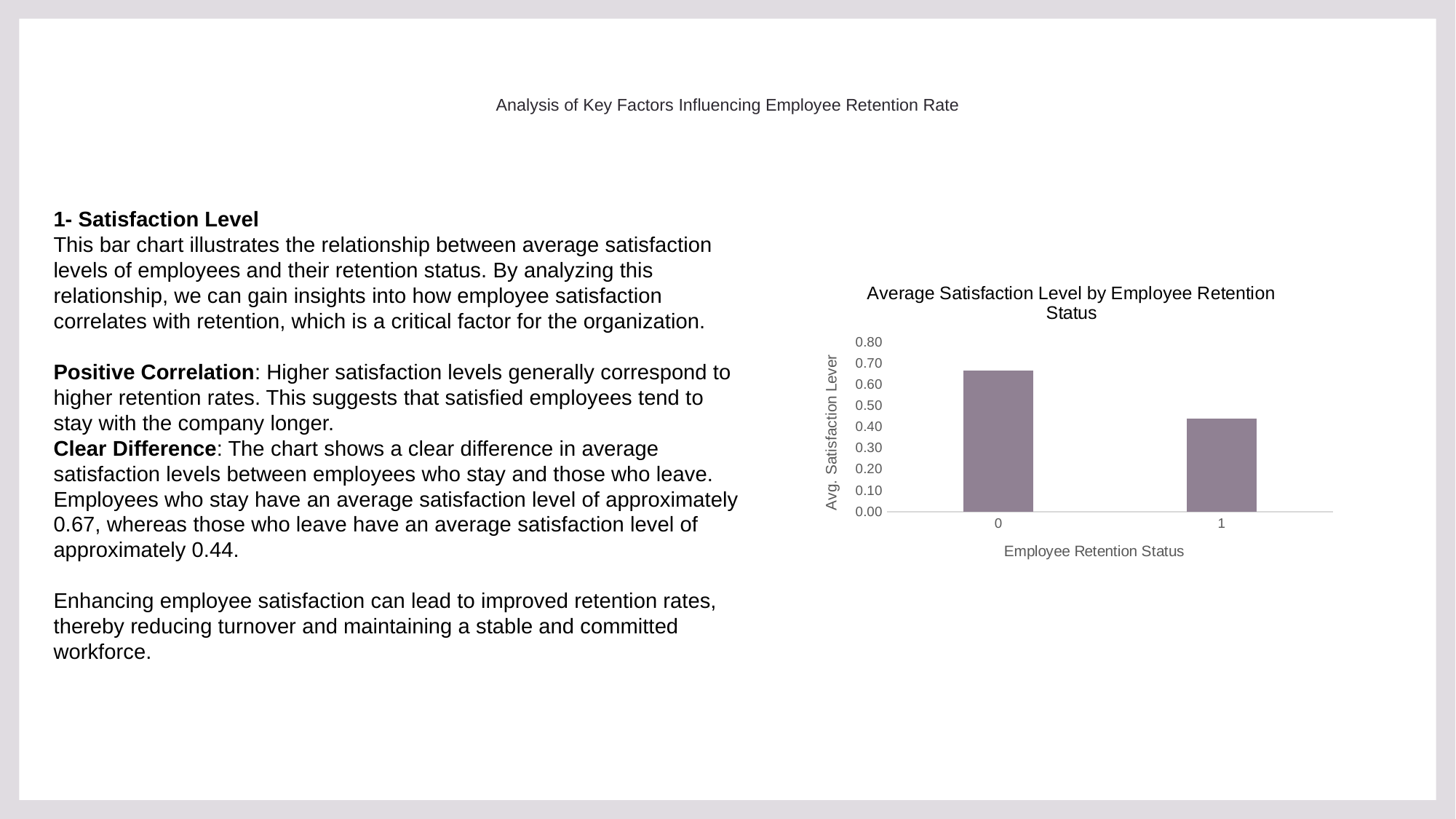

# Analysis of Key Factors Influencing Employee Retention Rate
1- Satisfaction Level
This bar chart illustrates the relationship between average satisfaction levels of employees and their retention status. By analyzing this relationship, we can gain insights into how employee satisfaction correlates with retention, which is a critical factor for the organization.

Positive Correlation: Higher satisfaction levels generally correspond to higher retention rates. This suggests that satisfied employees tend to stay with the company longer.
Clear Difference: The chart shows a clear difference in average satisfaction levels between employees who stay and those who leave. Employees who stay have an average satisfaction level of approximately 0.67, whereas those who leave have an average satisfaction level of approximately 0.44.

Enhancing employee satisfaction can lead to improved retention rates, thereby reducing turnover and maintaining a stable and committed workforce.

### Chart: Average Satisfaction Level by Employee Retention Status

| Category |  |
|---|---|
| 0 | 0.666809590479516 |
| 1 | 0.44009801176140917 |